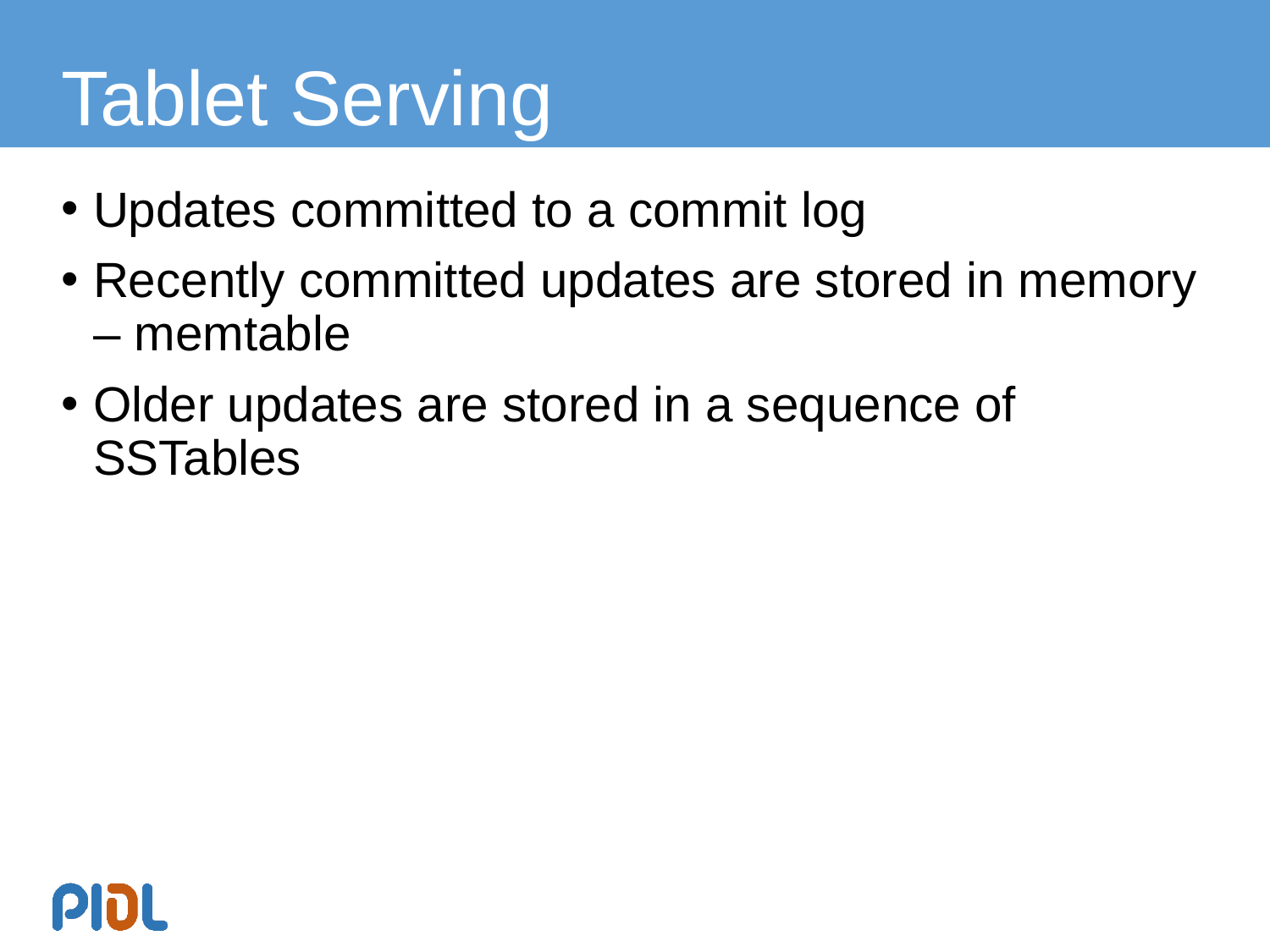

# Tablet Serving
Updates committed to a commit log
Recently committed updates are stored in memory – memtable
Older updates are stored in a sequence of SSTables